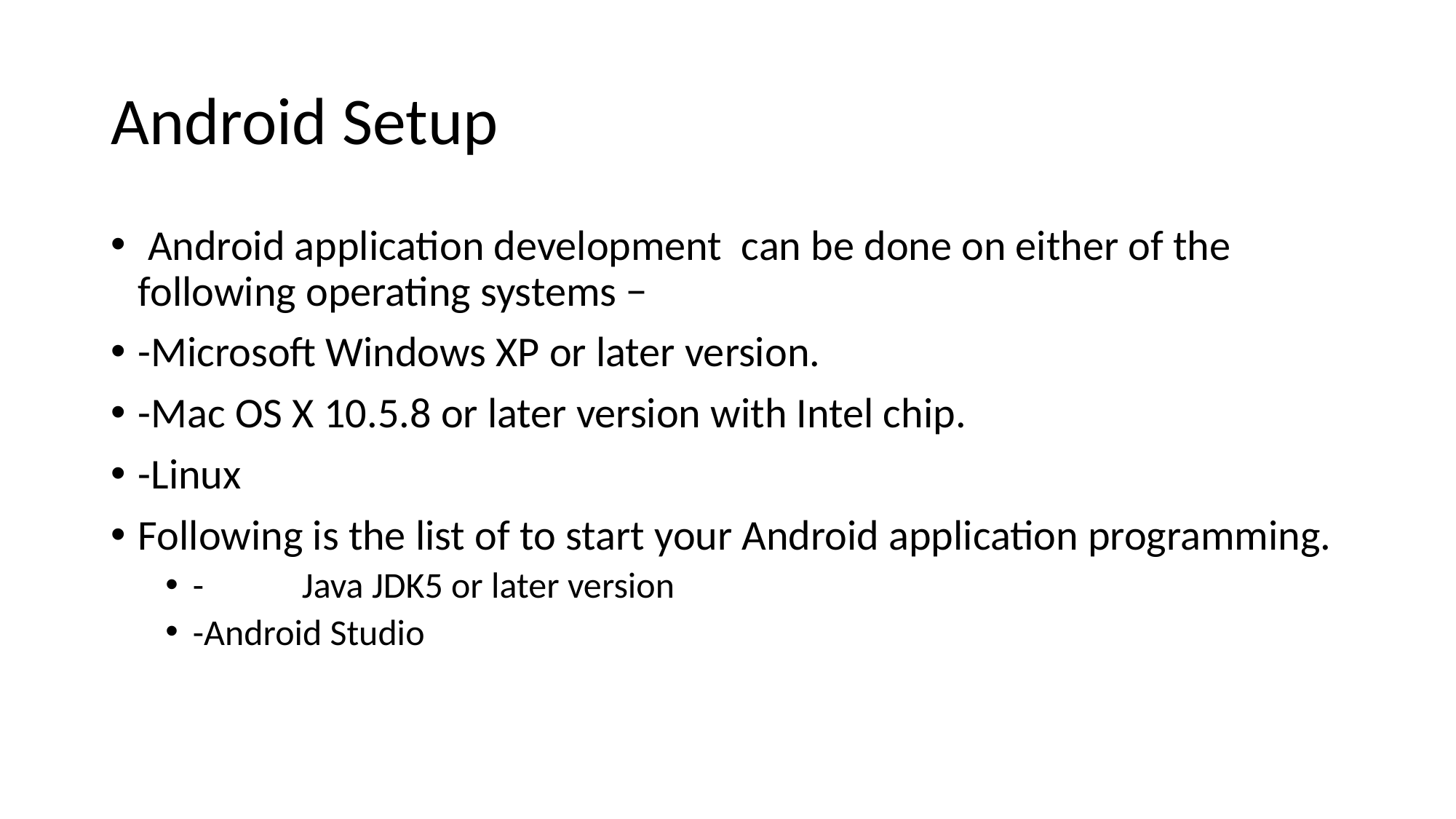

# Android Setup
 Android application development  can be done on either of the following operating systems −
-Microsoft Windows XP or later version.
-Mac OS X 10.5.8 or later version with Intel chip.
-Linux
Following is the list of to start your Android application programming.
-	Java JDK5 or later version
-Android Studio